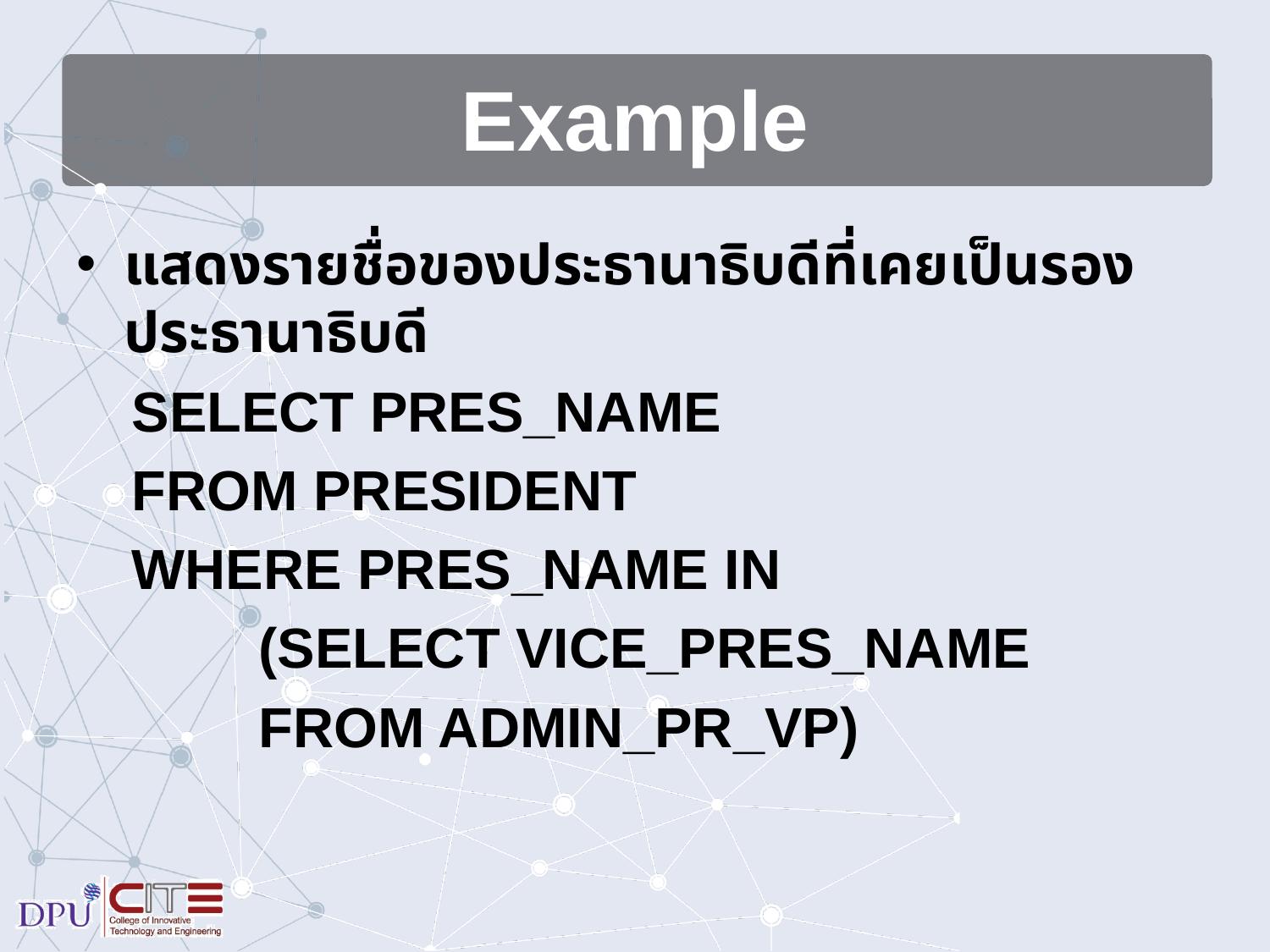

# Example
แสดงรายชื่อของประธานาธิบดีที่เคยเป็นรองประธานาธิบดี
SELECT PRES_NAME
FROM PRESIDENT
WHERE PRES_NAME IN
	(SELECT VICE_PRES_NAME
	FROM ADMIN_PR_VP)